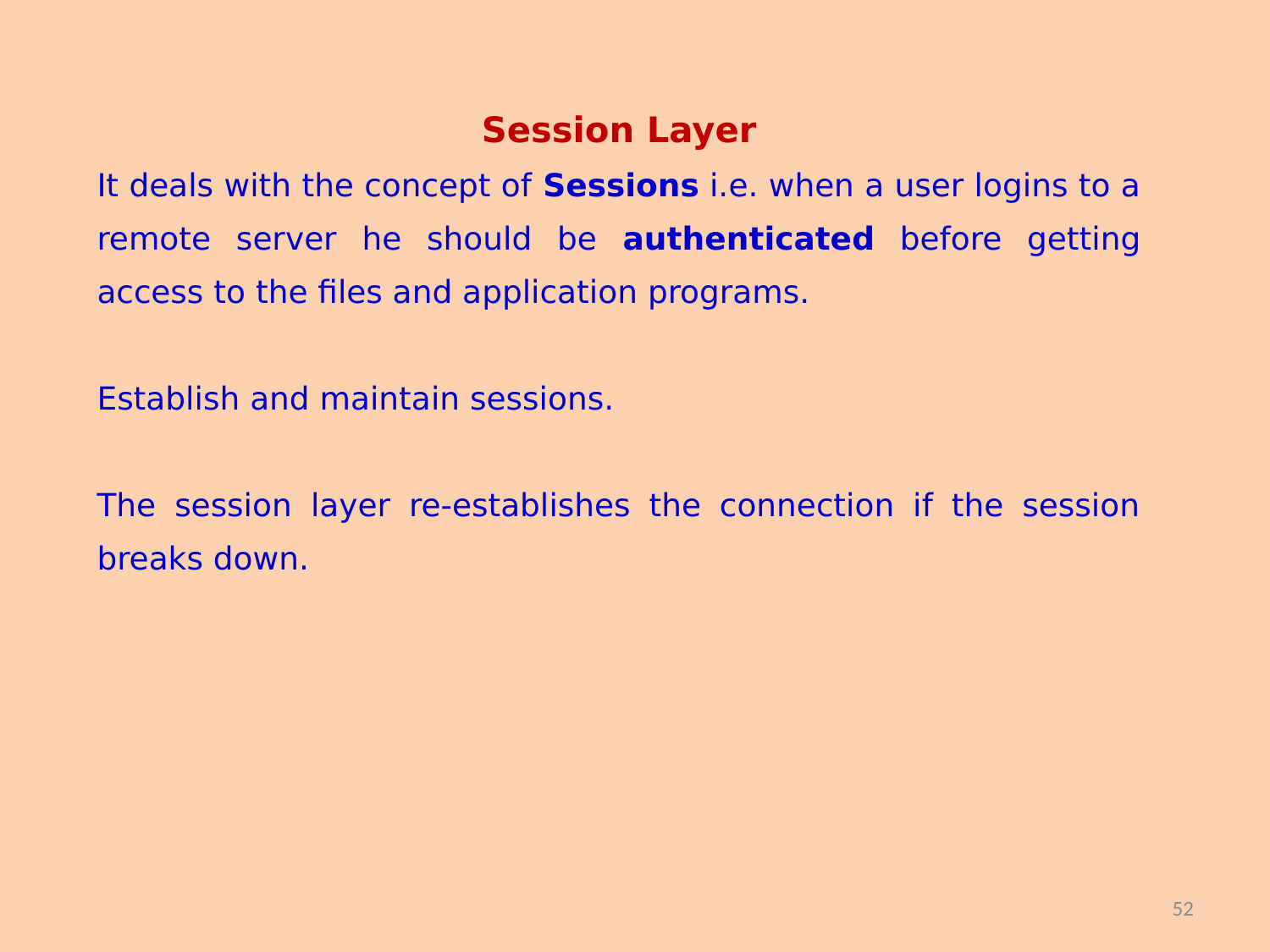

Session Layer
It deals with the concept of Sessions i.e. when a user logins to a remote server he should be authenticated before getting access to the files and application programs.

Establish and maintain sessions.

The session layer re-establishes the connection if the session breaks down.
52